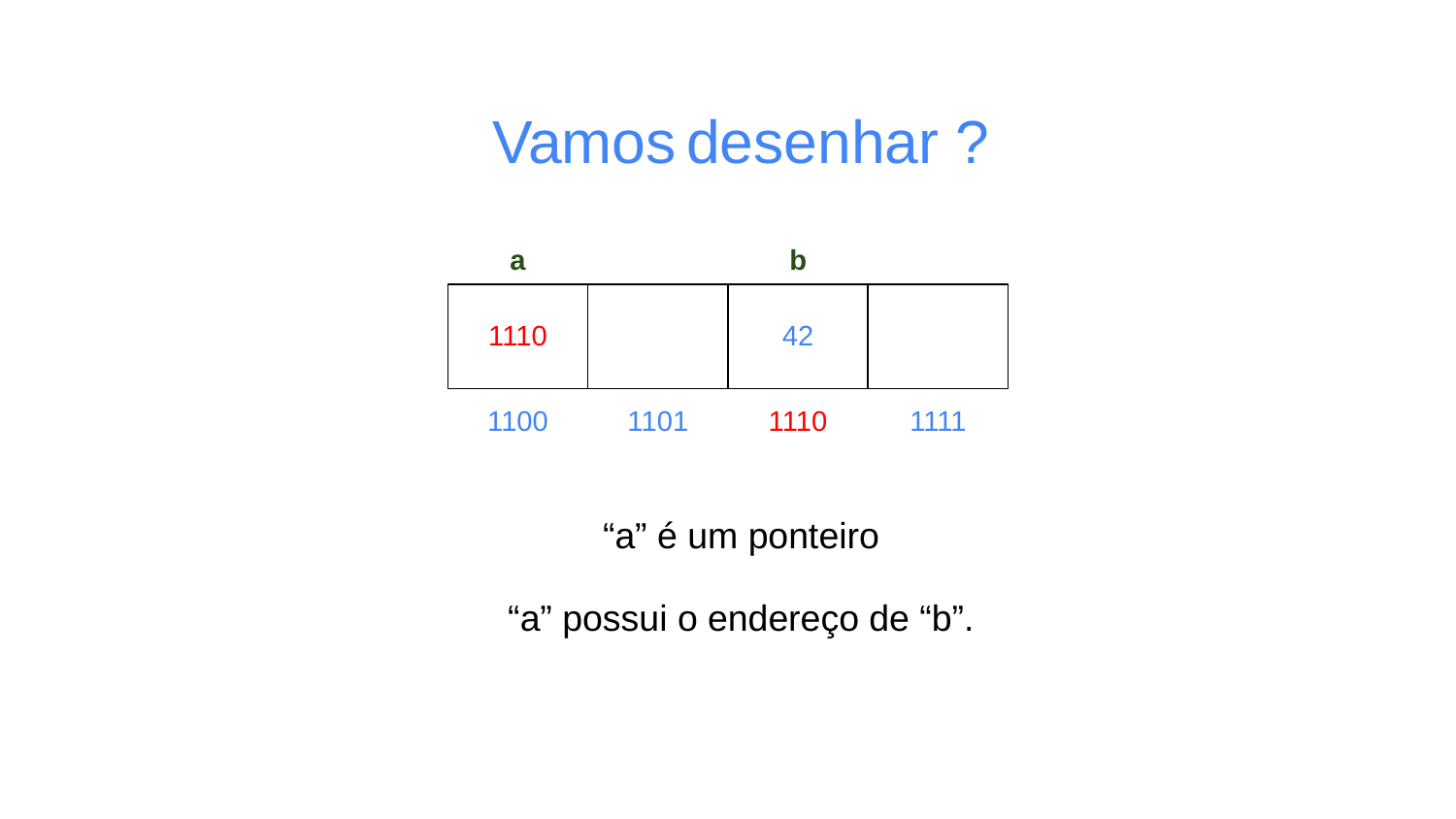

Vamos desenhar ?

“a” é um ponteiro
“a” possui o endereço de “b”.
a
b

1110
42
1100
1101
1110
1111